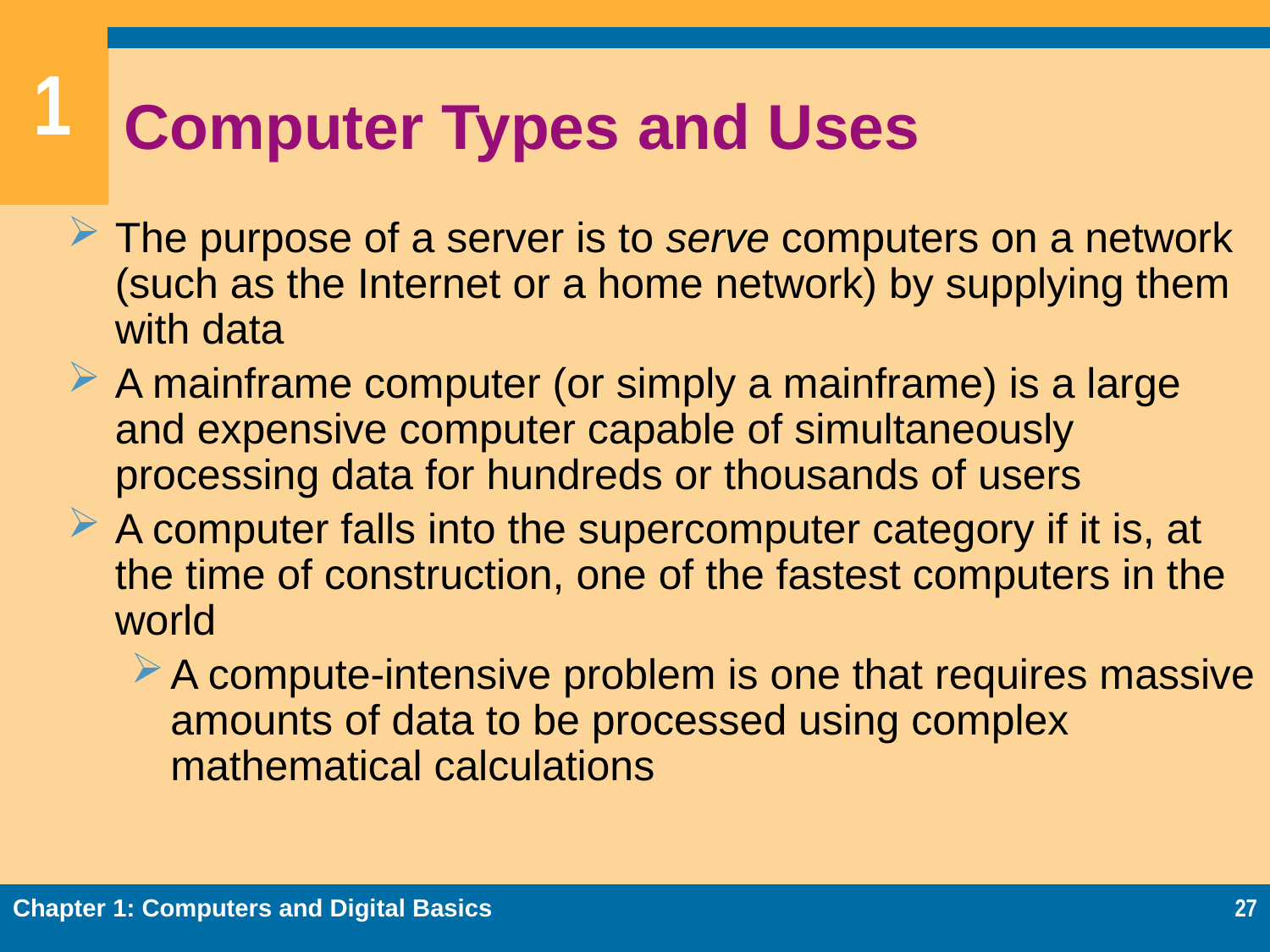

# Computer Types and Uses
The purpose of a server is to serve computers on a network (such as the Internet or a home network) by supplying them with data
A mainframe computer (or simply a mainframe) is a large and expensive computer capable of simultaneously processing data for hundreds or thousands of users
A computer falls into the supercomputer category if it is, at the time of construction, one of the fastest computers in the world
A compute-intensive problem is one that requires massive amounts of data to be processed using complex mathematical calculations
Chapter 1: Computers and Digital Basics
27